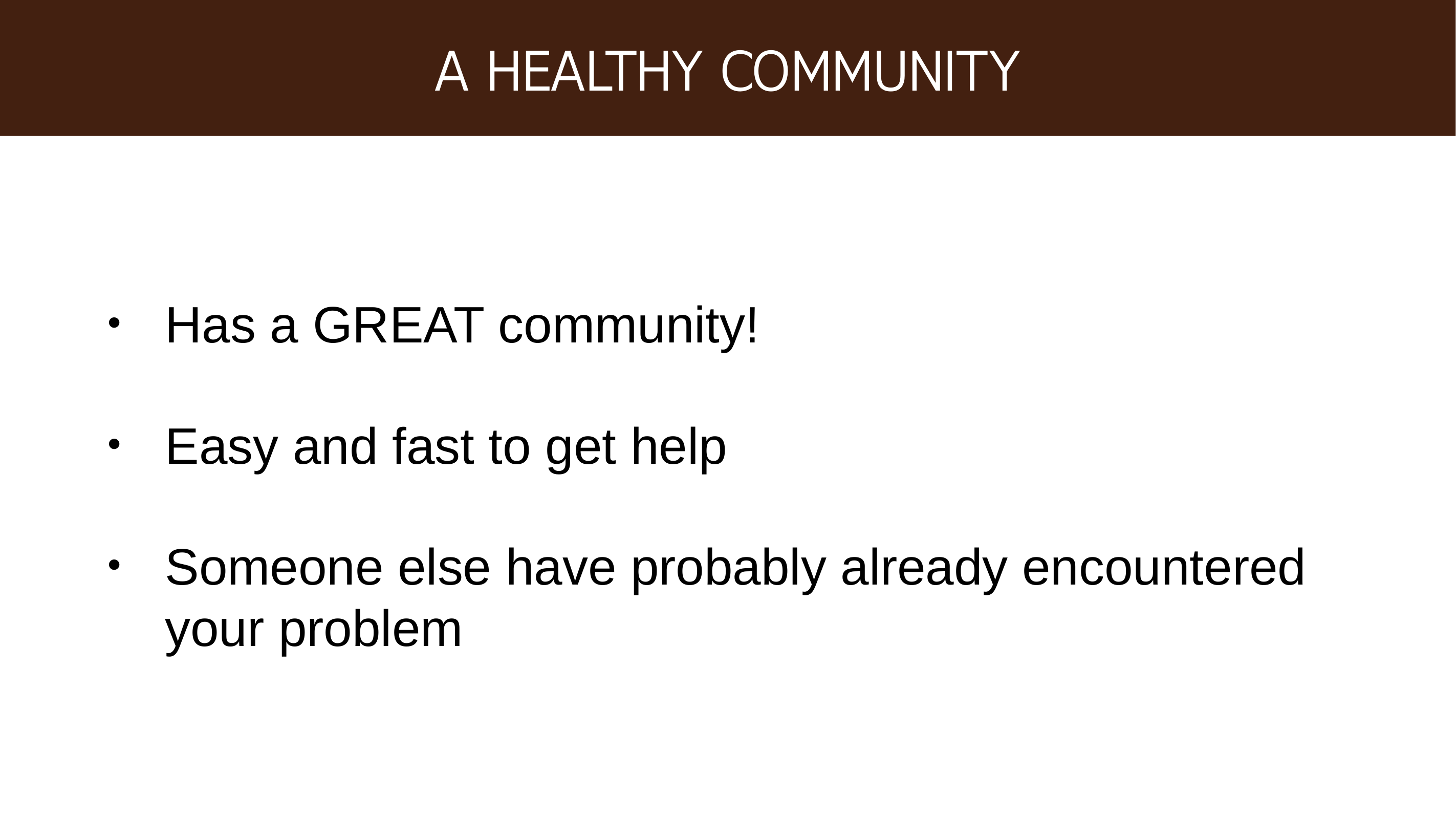

# A healthy community
Has a GREAT community!
Easy and fast to get help
Someone else have probably already encountered your problem